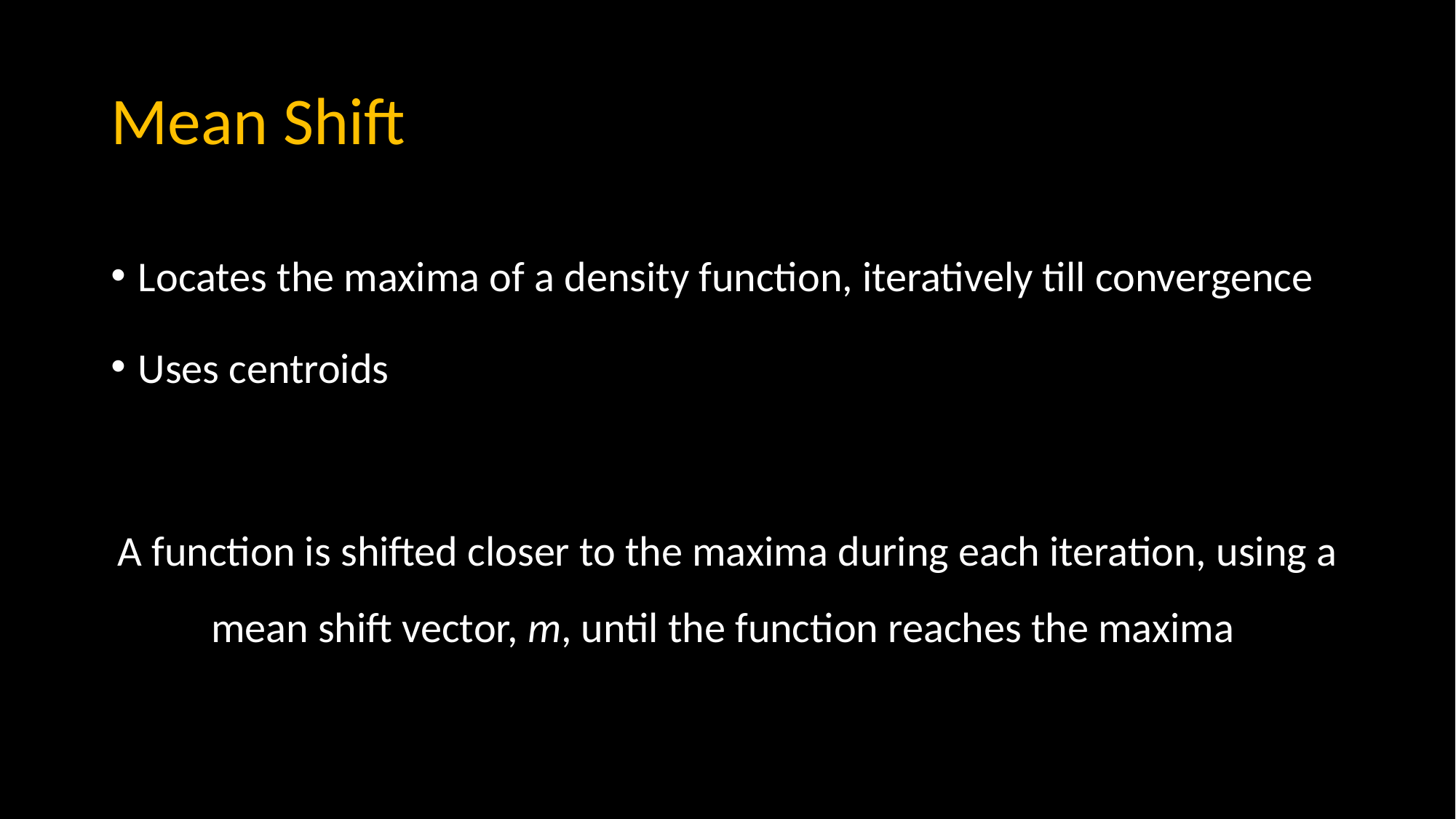

# Mean Shift
Locates the maxima of a density function, iteratively till convergence
Uses centroids

A function is shifted closer to the maxima during each iteration, using a mean shift vector, m, until the function reaches the maxima